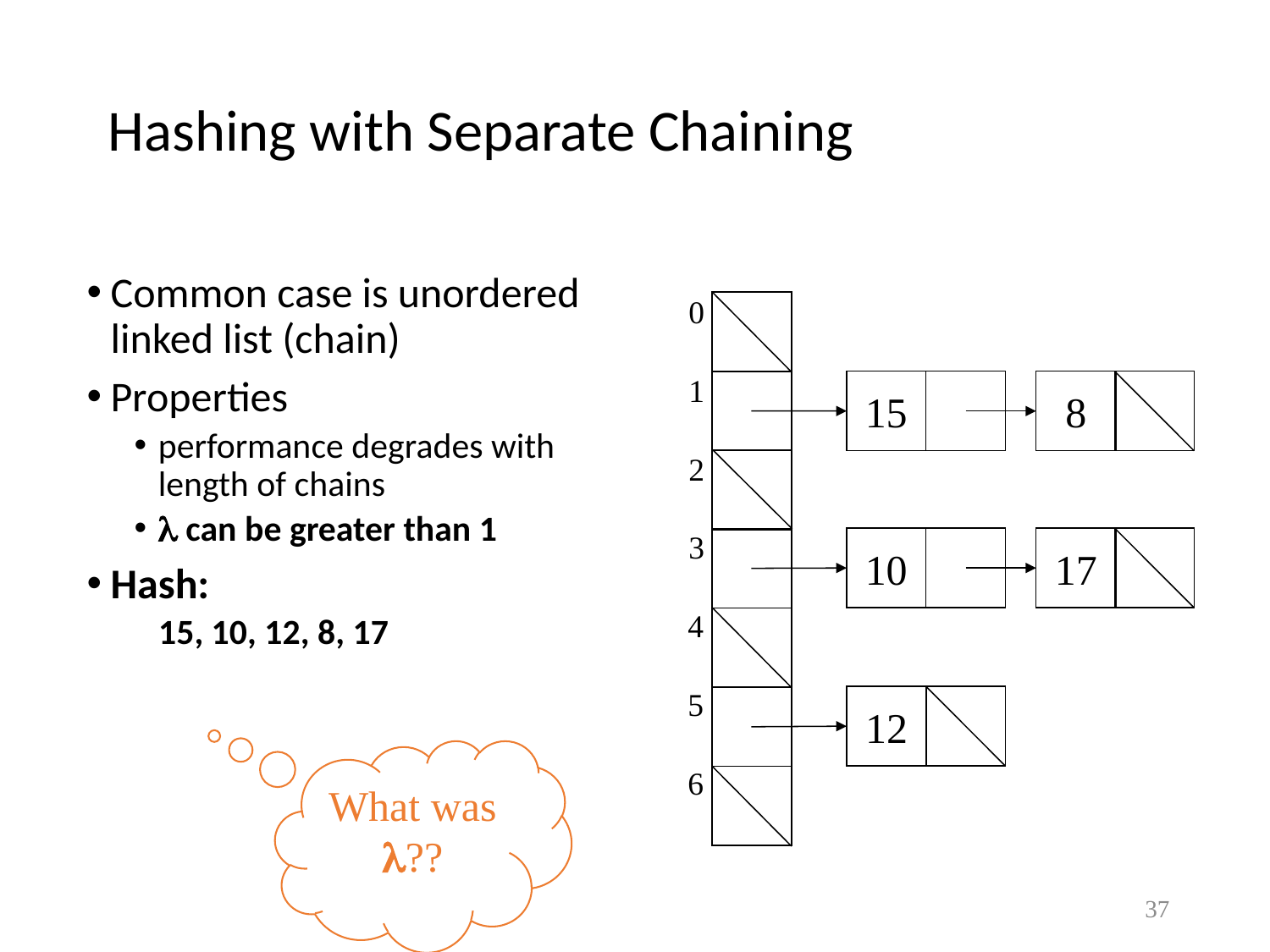

# Hashing with Separate Chaining
Common case is unordered linked list (chain)
Properties
performance degrades with length of chains
λ can be greater than 1
Hash:
 15, 10, 12, 8, 17
0

1
15

8

2

3
10

17

4

5
12

What was
λ??
6

37